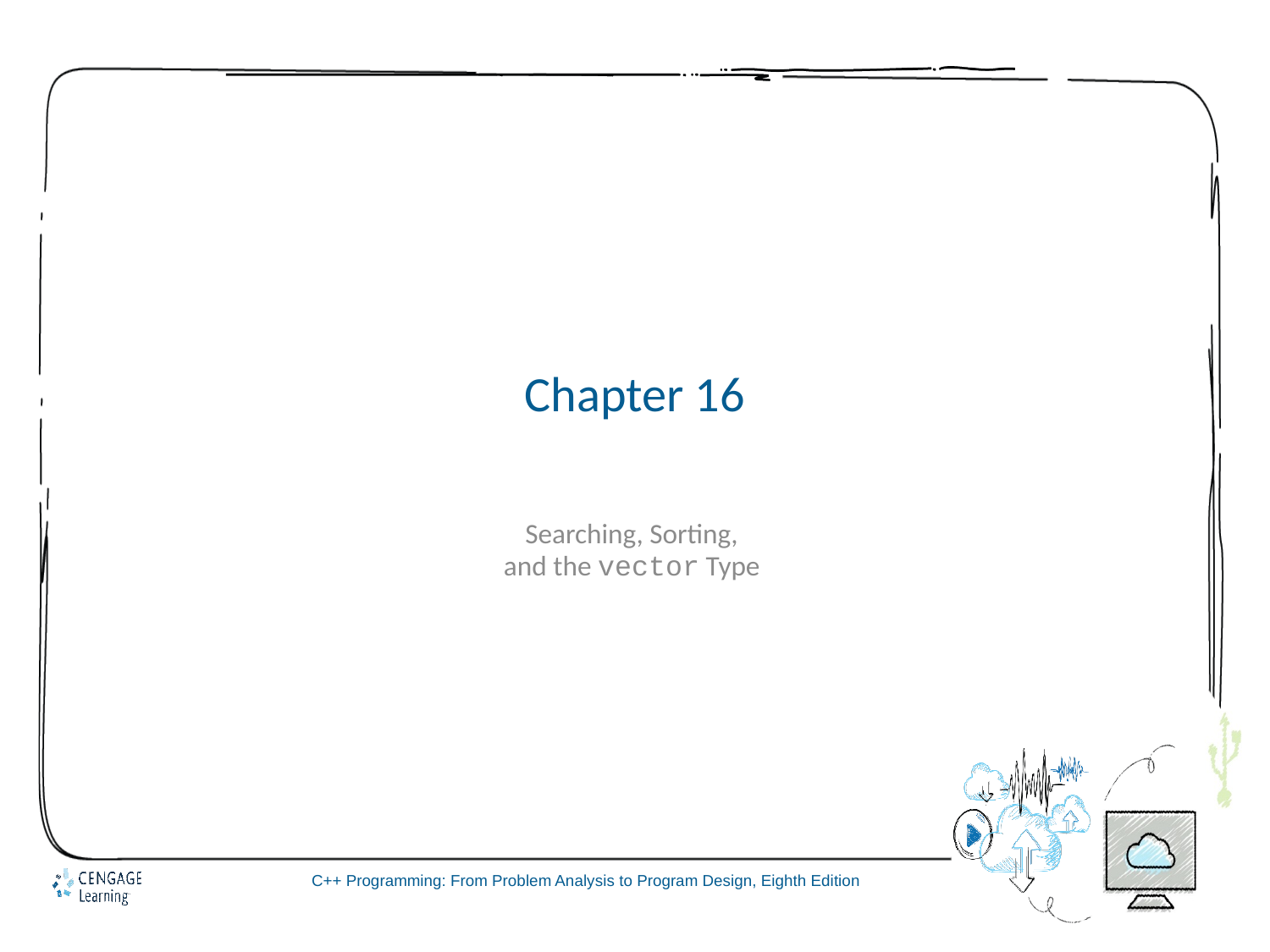

# Chapter 16
Searching, Sorting,
and the vector Type